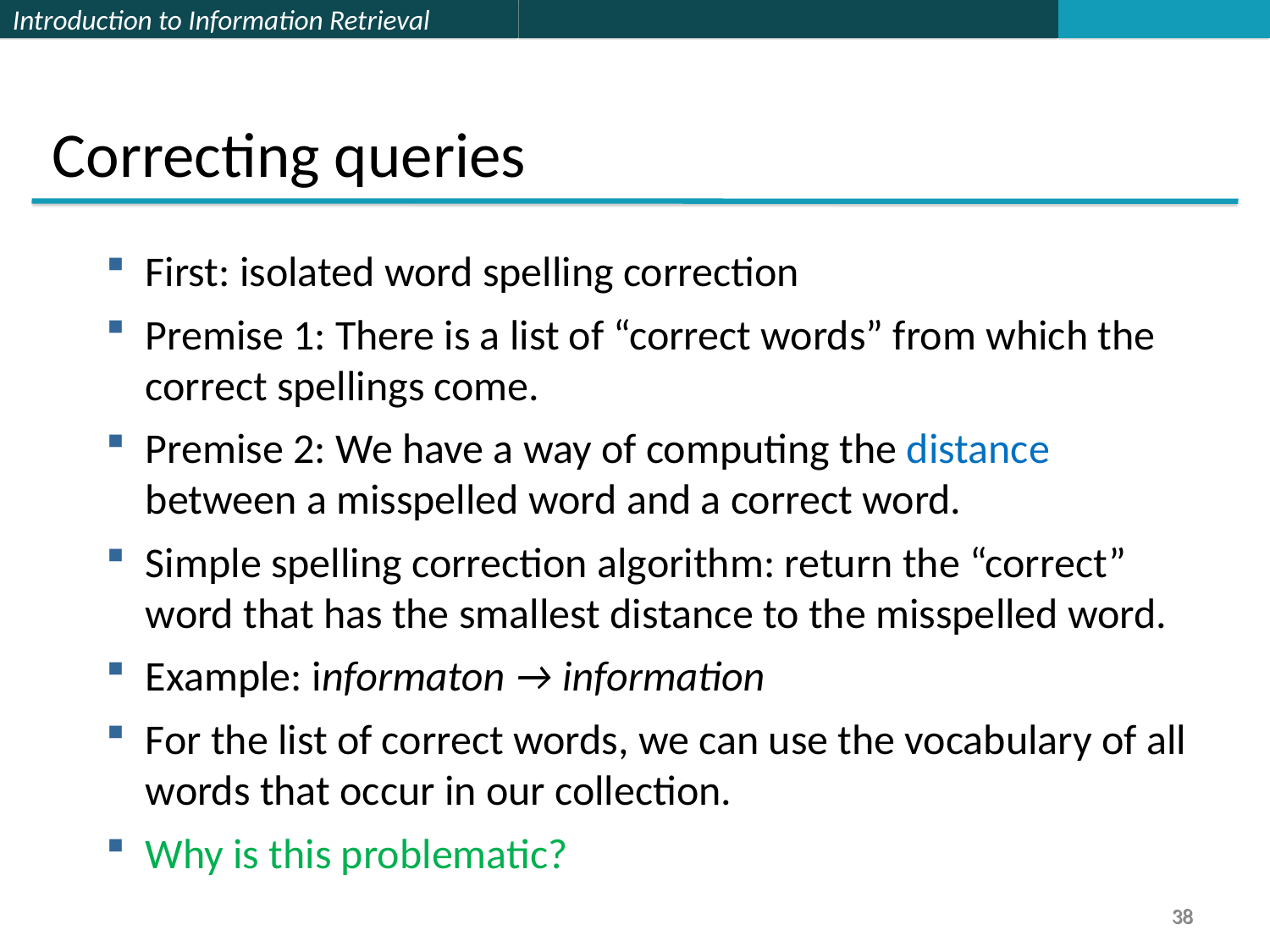

Correcting queries
First: isolated word spelling correction
Premise 1: There is a list of “correct words” from which the correct spellings come.
Premise 2: We have a way of computing the distance between a misspelled word and a correct word.
Simple spelling correction algorithm: return the “correct” word that has the smallest distance to the misspelled word.
Example: informaton → information
For the list of correct words, we can use the vocabulary of all words that occur in our collection.
Why is this problematic?
38
38